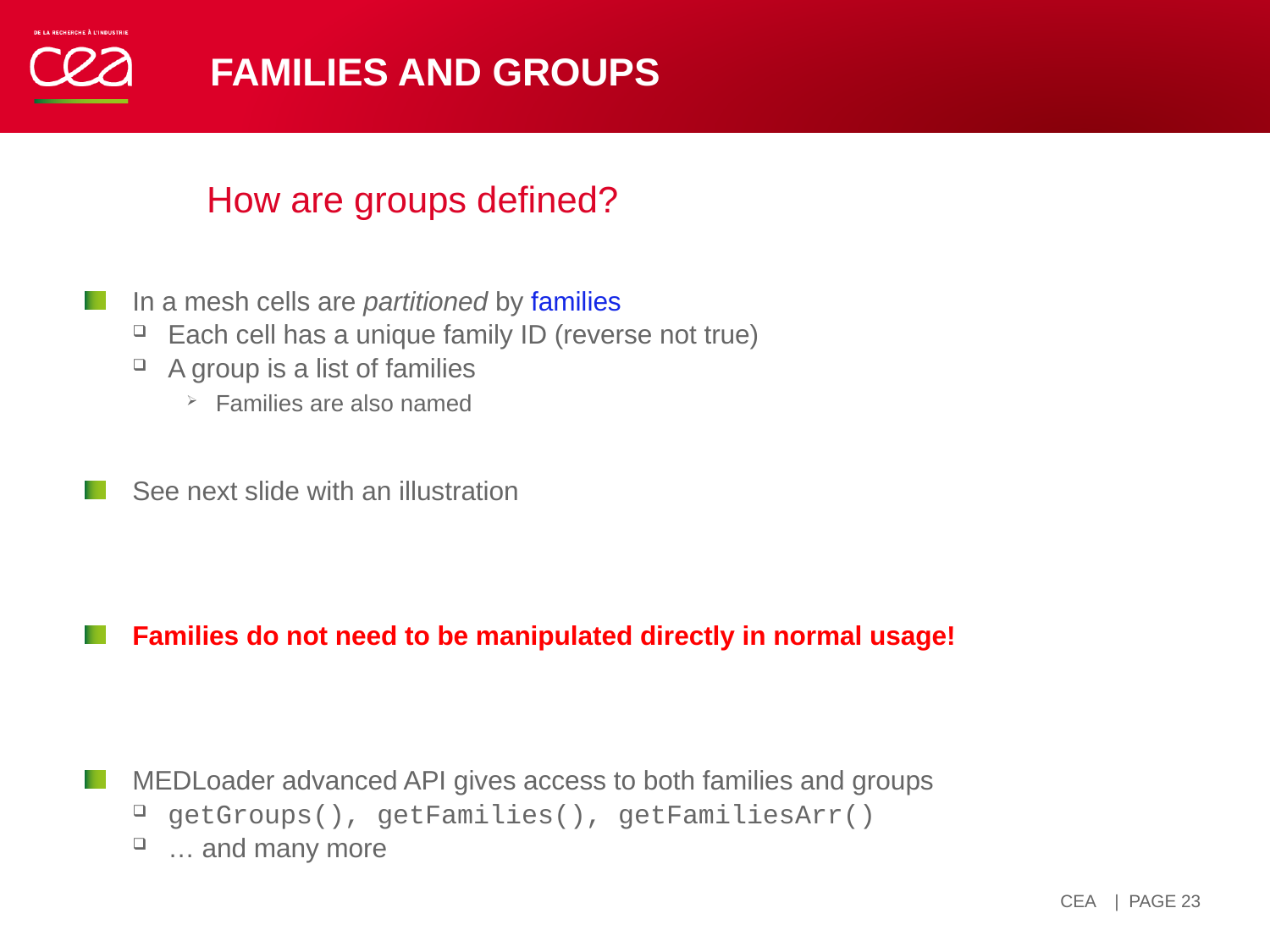

# FAMILIES and Groups
How are groups defined?

In a mesh cells are partitioned by families
Each cell has a unique family ID (reverse not true)
A group is a list of families
Families are also named

See next slide with an illustration

Families do not need to be manipulated directly in normal usage!

MEDLoader advanced API gives access to both families and groups
getGroups(), getFamilies(), getFamiliesArr()
… and many more

|  PAGE 23
14 avril 2021
CEA